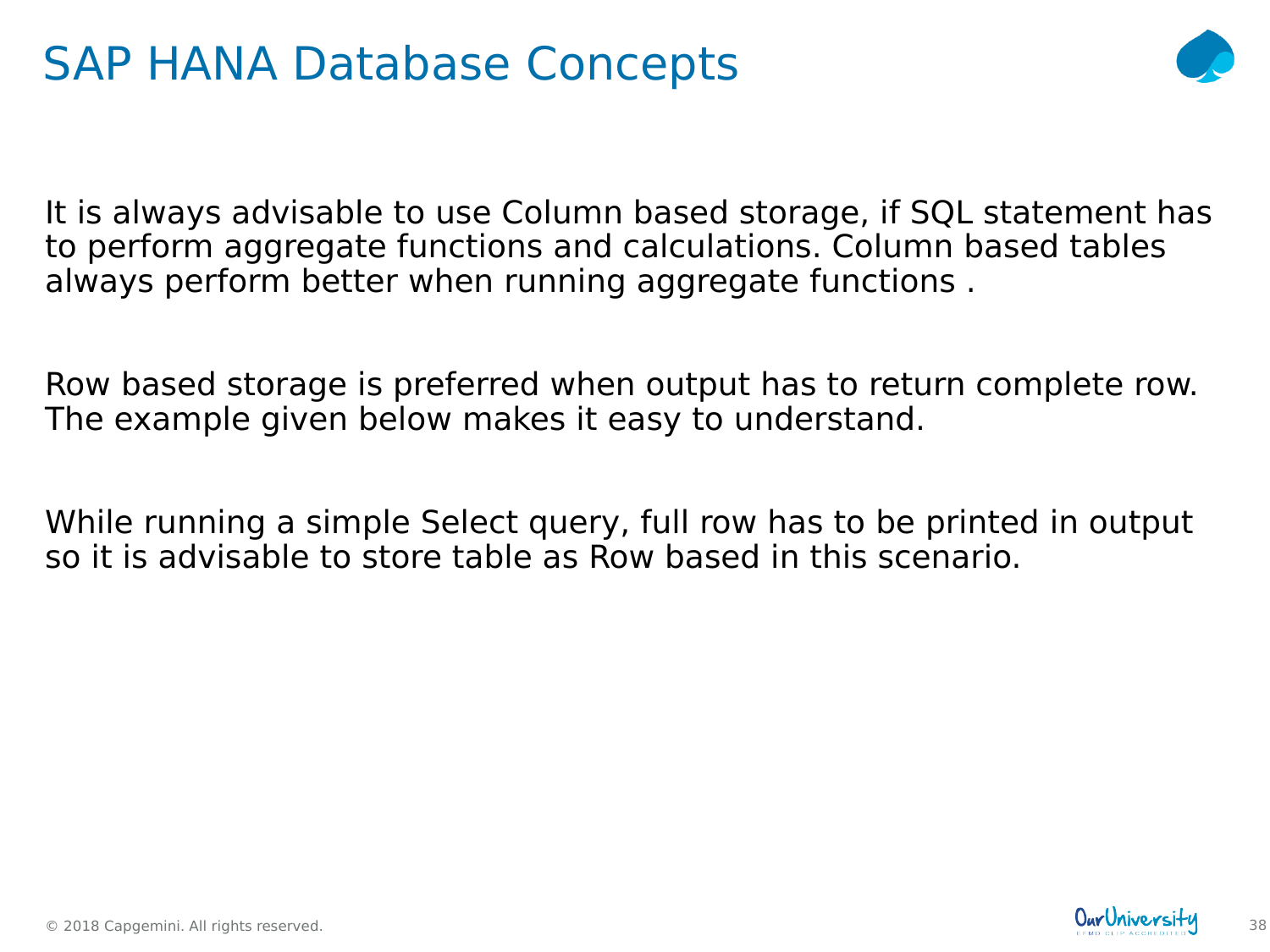

# SAP HANA Database Concepts
It is always advisable to use Column based storage, if SQL statement has to perform aggregate functions and calculations. Column based tables always perform better when running aggregate functions .

Row based storage is preferred when output has to return complete row. The example given below makes it easy to understand.

While running a simple Select query, full row has to be printed in output so it is advisable to store table as Row based in this scenario.